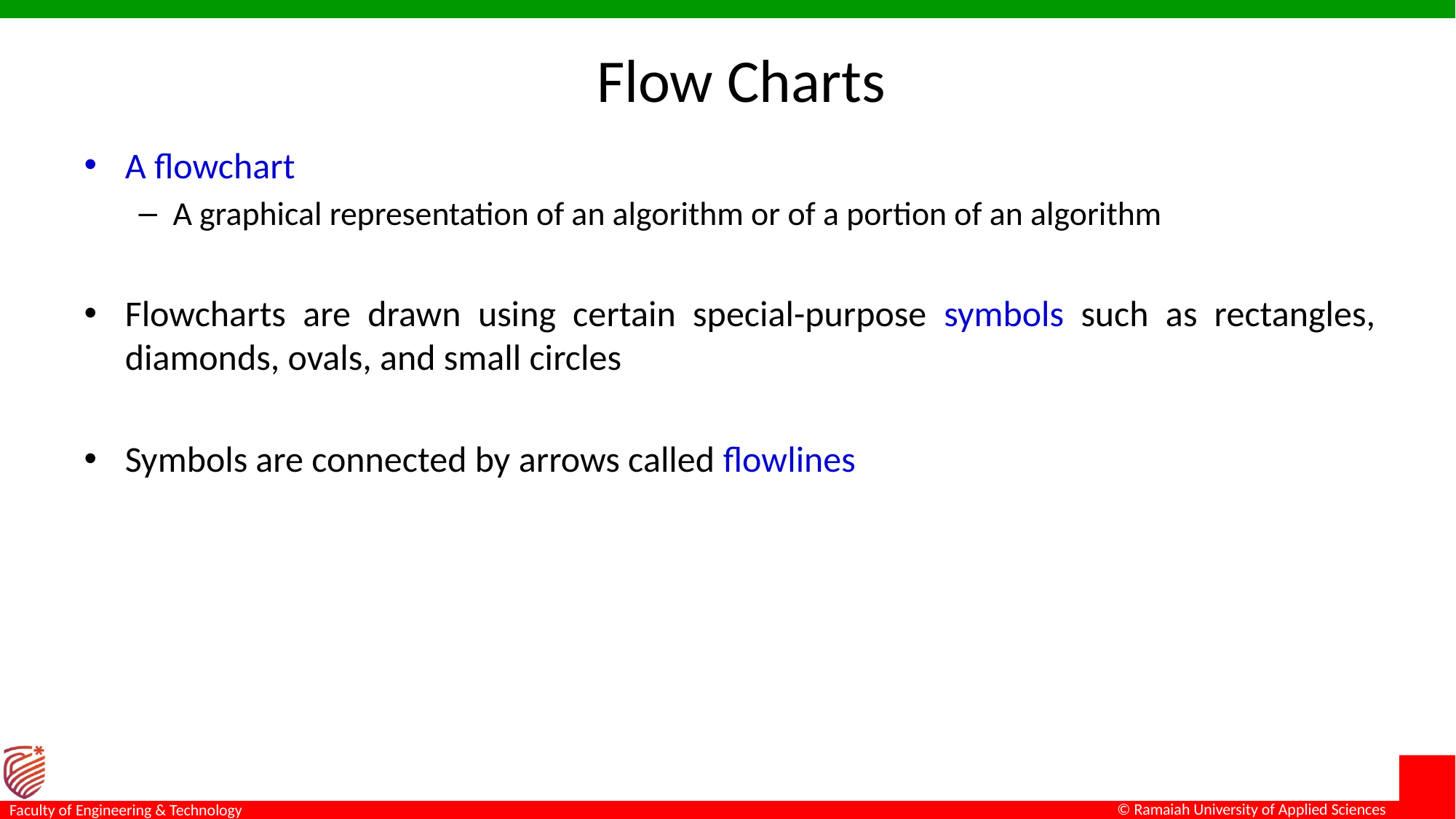

# Flow Charts
A flowchart
A graphical representation of an algorithm or of a portion of an algorithm

Flowcharts are drawn using certain special-purpose symbols such as rectangles, diamonds, ovals, and small circles

Symbols are connected by arrows called flowlines